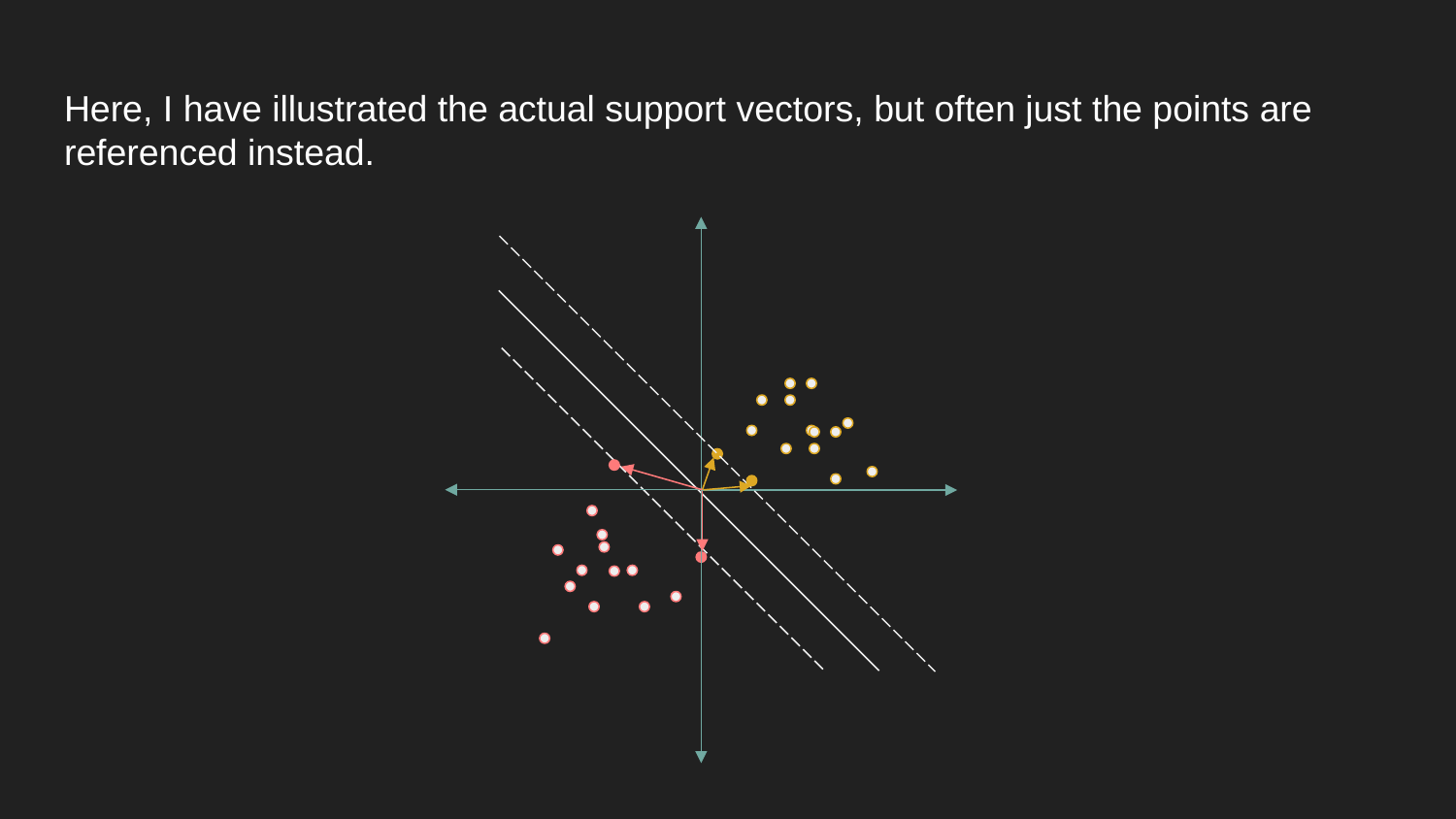

# Here, I have illustrated the actual support vectors, but often just the points are referenced instead.